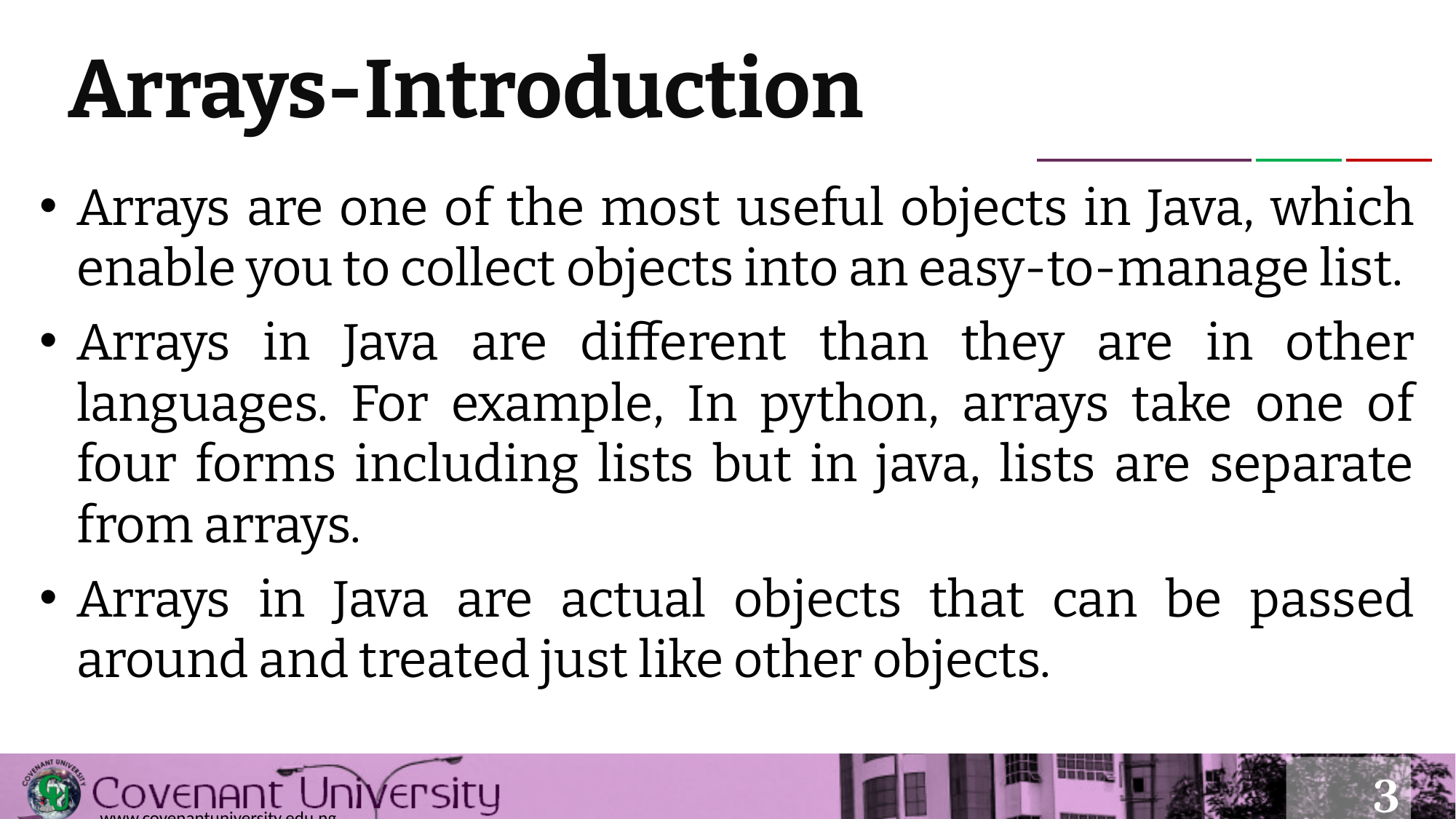

# Arrays-Introduction
Arrays are one of the most useful objects in Java, which enable you to collect objects into an easy-to-manage list.
Arrays in Java are different than they are in other languages. For example, In python, arrays take one of four forms including lists but in java, lists are separate from arrays.
Arrays in Java are actual objects that can be passed around and treated just like other objects.